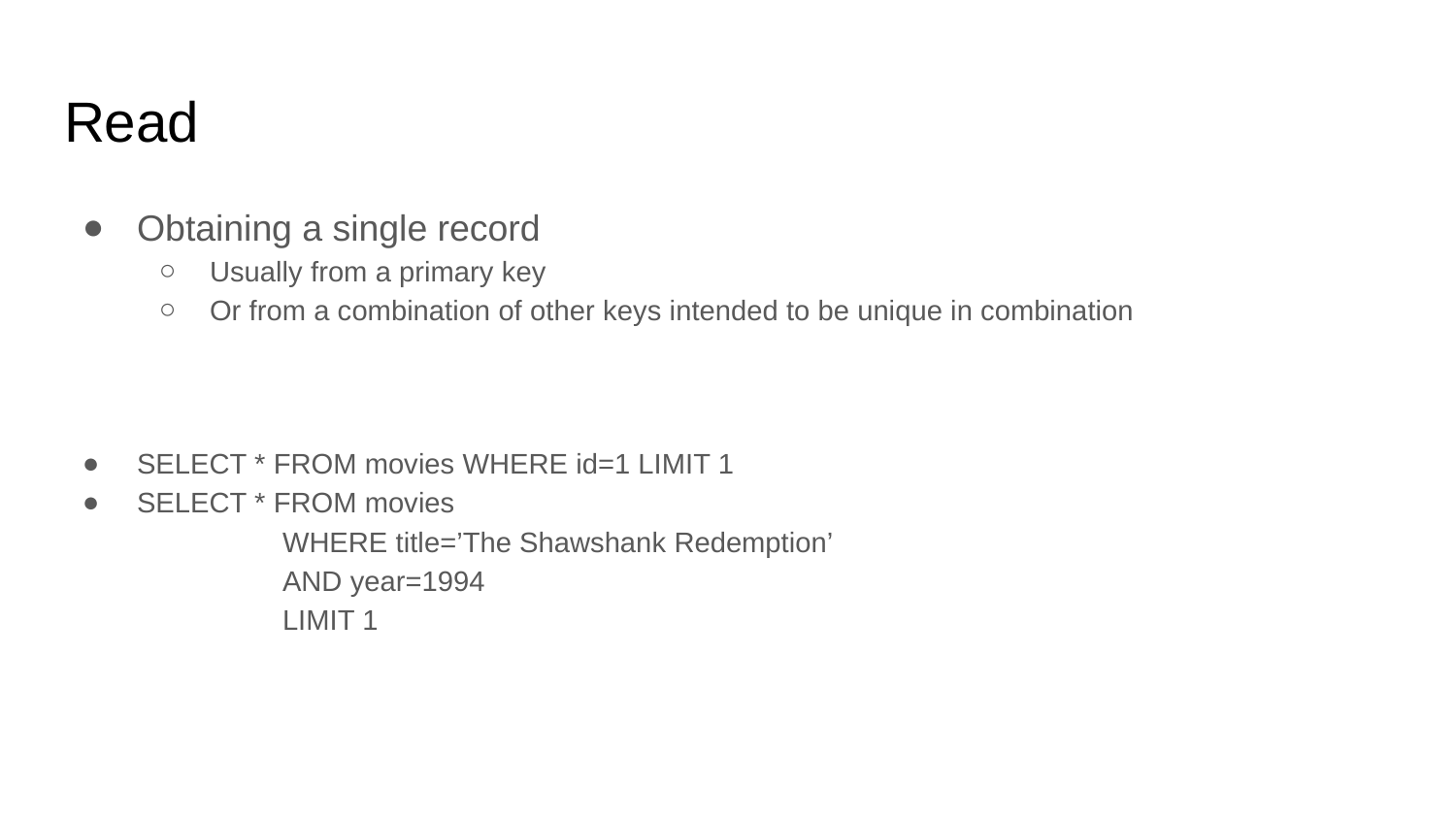

# Read
Obtaining a single record
Usually from a primary key
Or from a combination of other keys intended to be unique in combination

SELECT * FROM movies WHERE id=1 LIMIT 1
SELECT * FROM movies
	WHERE title=’The Shawshank Redemption’
	AND year=1994
	LIMIT 1